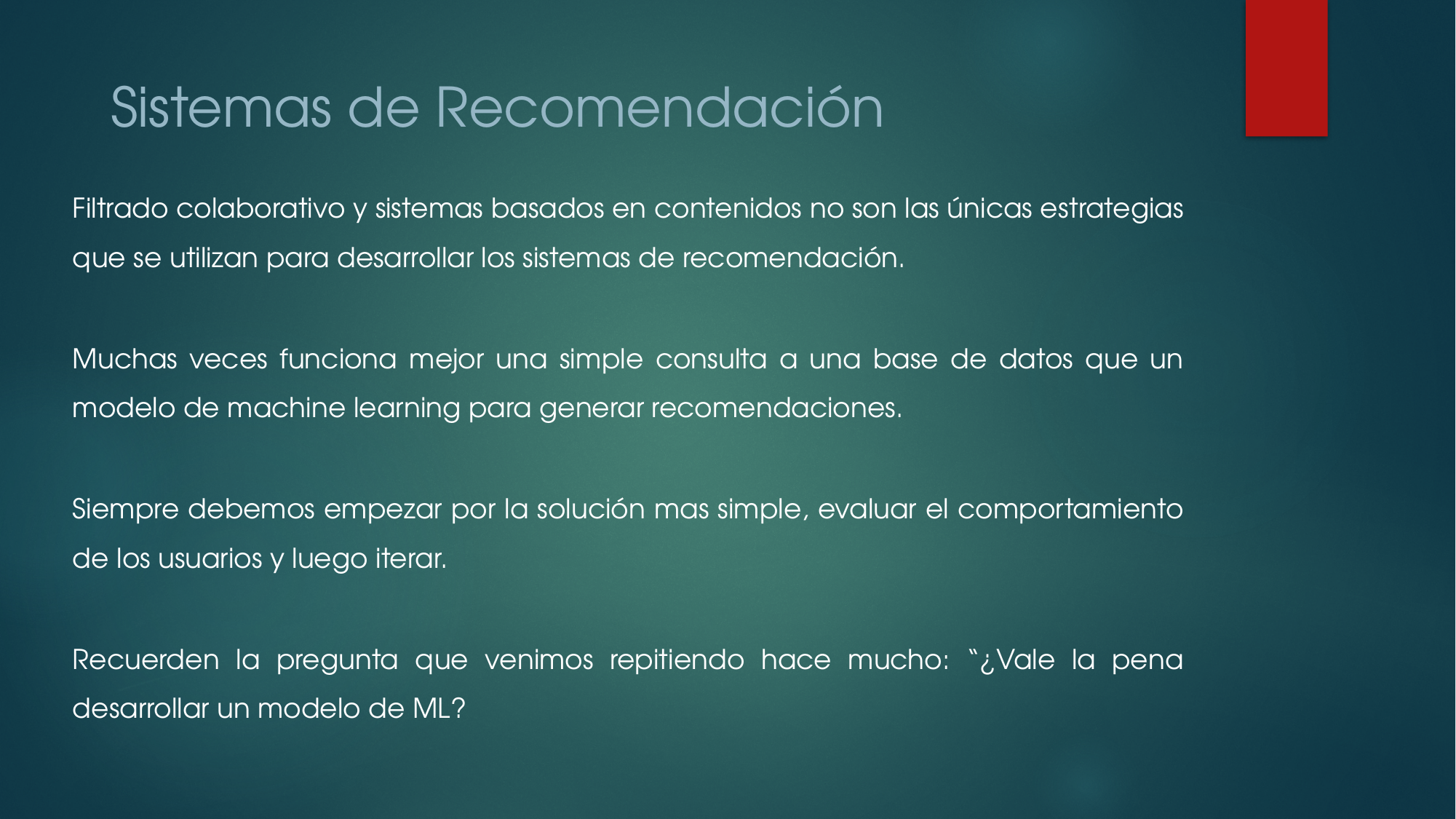

Sistemas de Recomendación
Filtrado colaborativo y sistemas basados en contenidos no son las únicas estrategias que se utilizan para desarrollar los sistemas de recomendación.

Muchas veces funciona mejor una simple consulta a una base de datos que un modelo de machine learning para generar recomendaciones.

Siempre debemos empezar por la solución mas simple, evaluar el comportamiento de los usuarios y luego iterar.

Recuerden la pregunta que venimos repitiendo hace mucho: “¿Vale la pena desarrollar un modelo de ML?